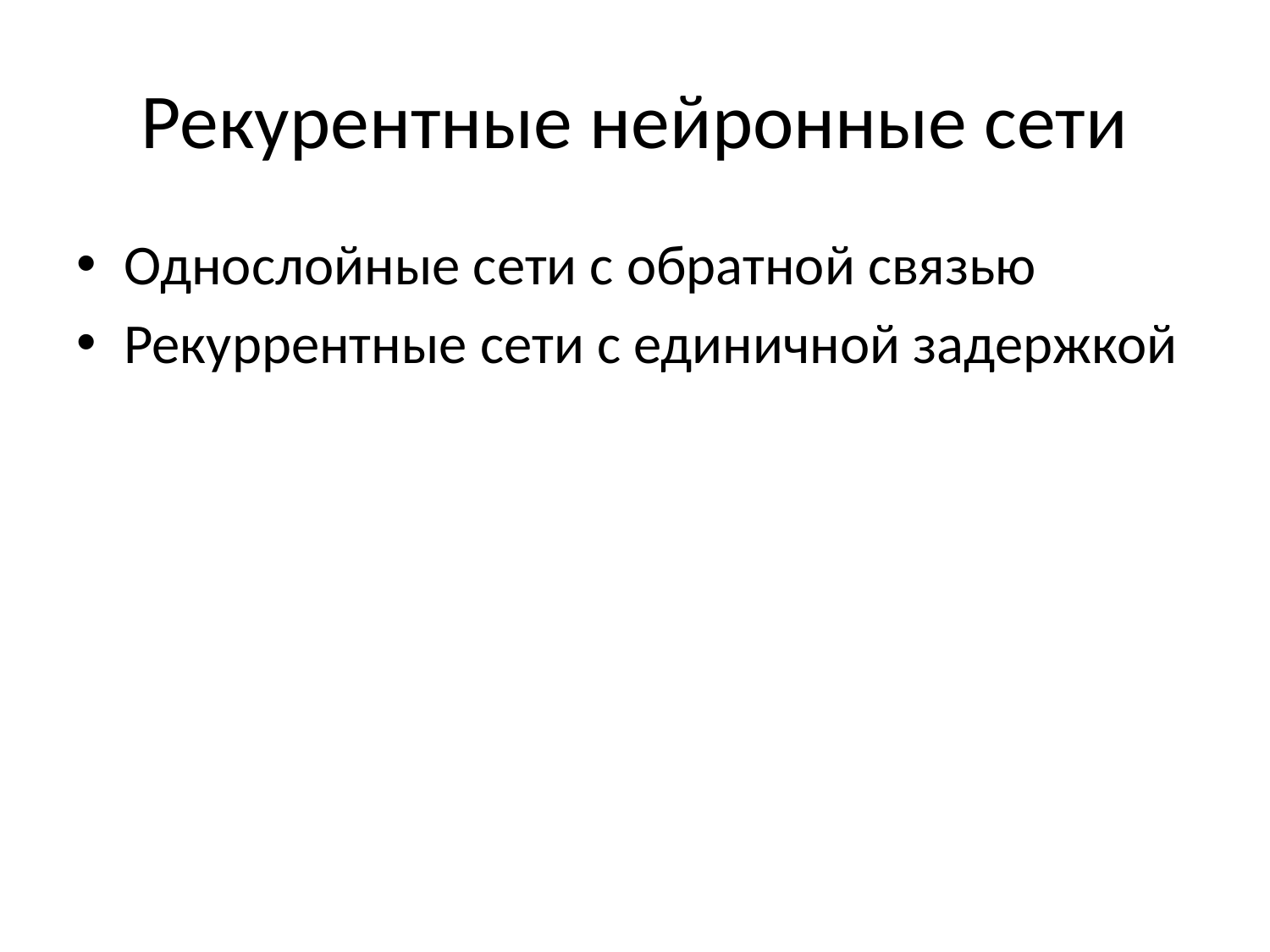

# Рекурентные нейронные сети
Однослойные сети с обратной связью
Рекуррентные сети с единичной задержкой